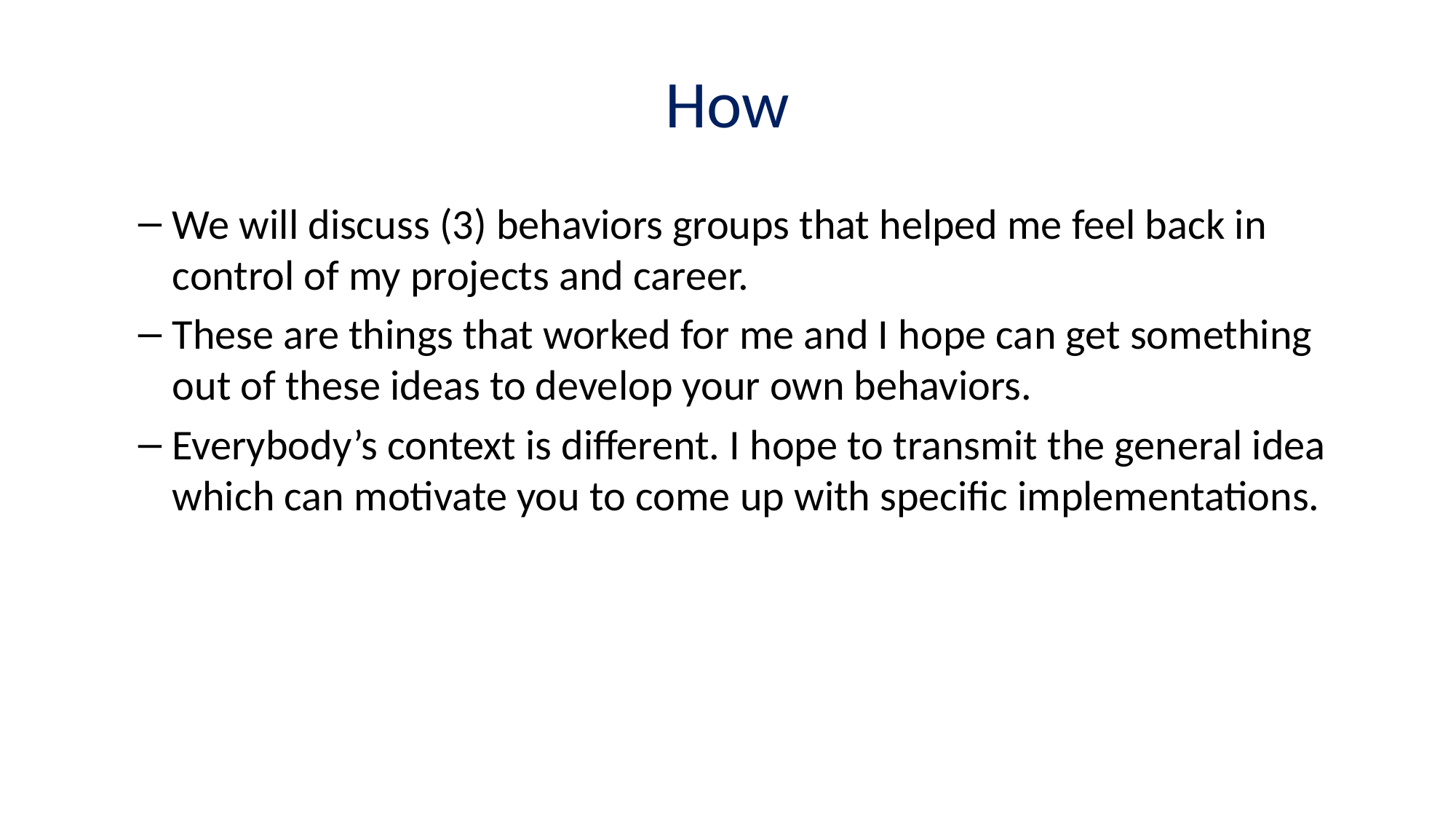

# How
We will discuss (3) behaviors groups that helped me feel back in control of my projects and career.
These are things that worked for me and I hope can get something out of these ideas to develop your own behaviors.
Everybody’s context is different. I hope to transmit the general idea which can motivate you to come up with specific implementations.